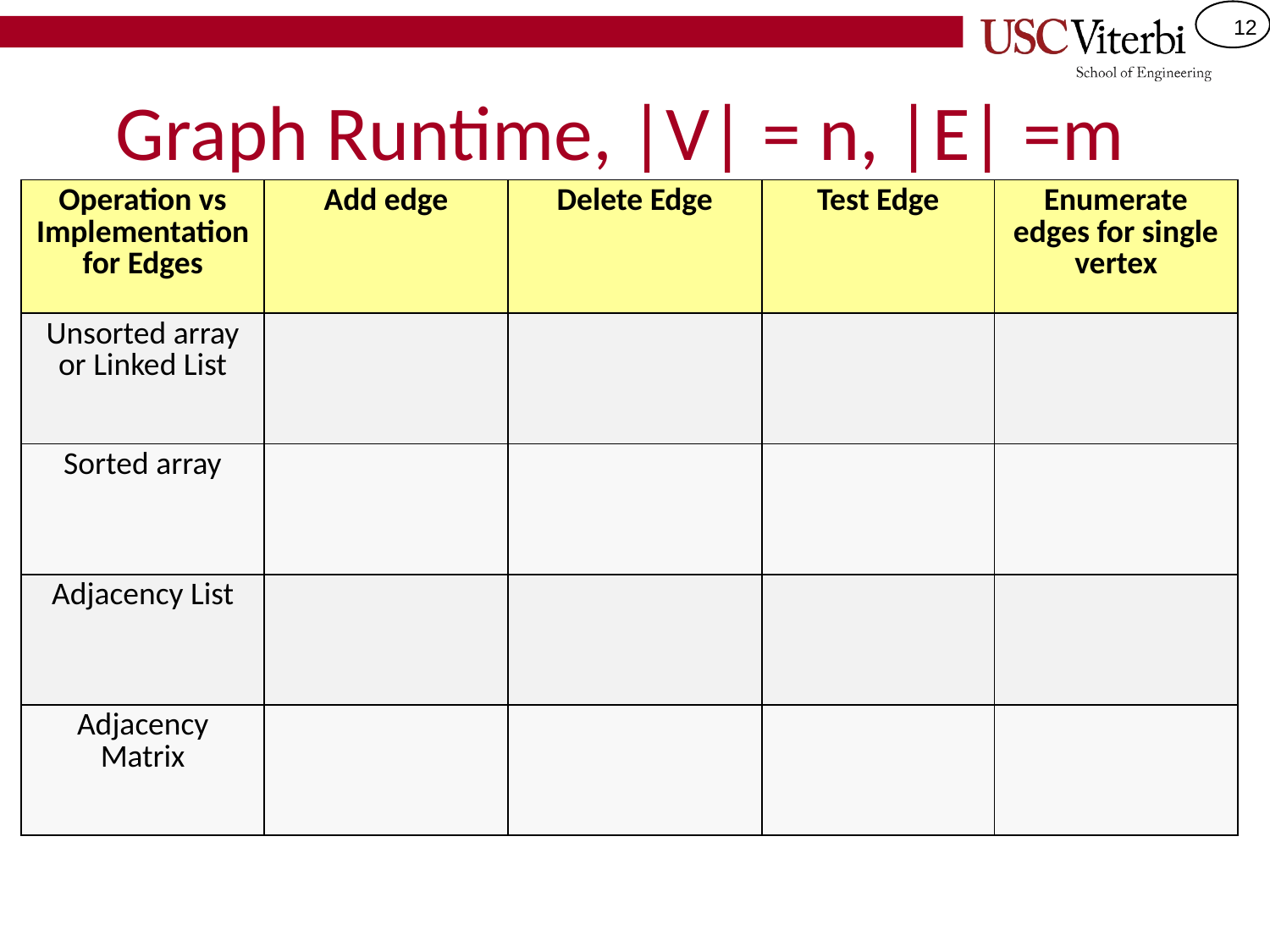

# Graph Runtime, |V| = n, |E| =m
| Operation vs Implementation for Edges | Add edge | Delete Edge | Test Edge | Enumerate edges for single vertex |
| --- | --- | --- | --- | --- |
| Unsorted array or Linked List |  |  |  |  |
| Sorted array |  |  |  |  |
| Adjacency List |  |  |  |  |
| Adjacency Matrix |  |  |  |  |